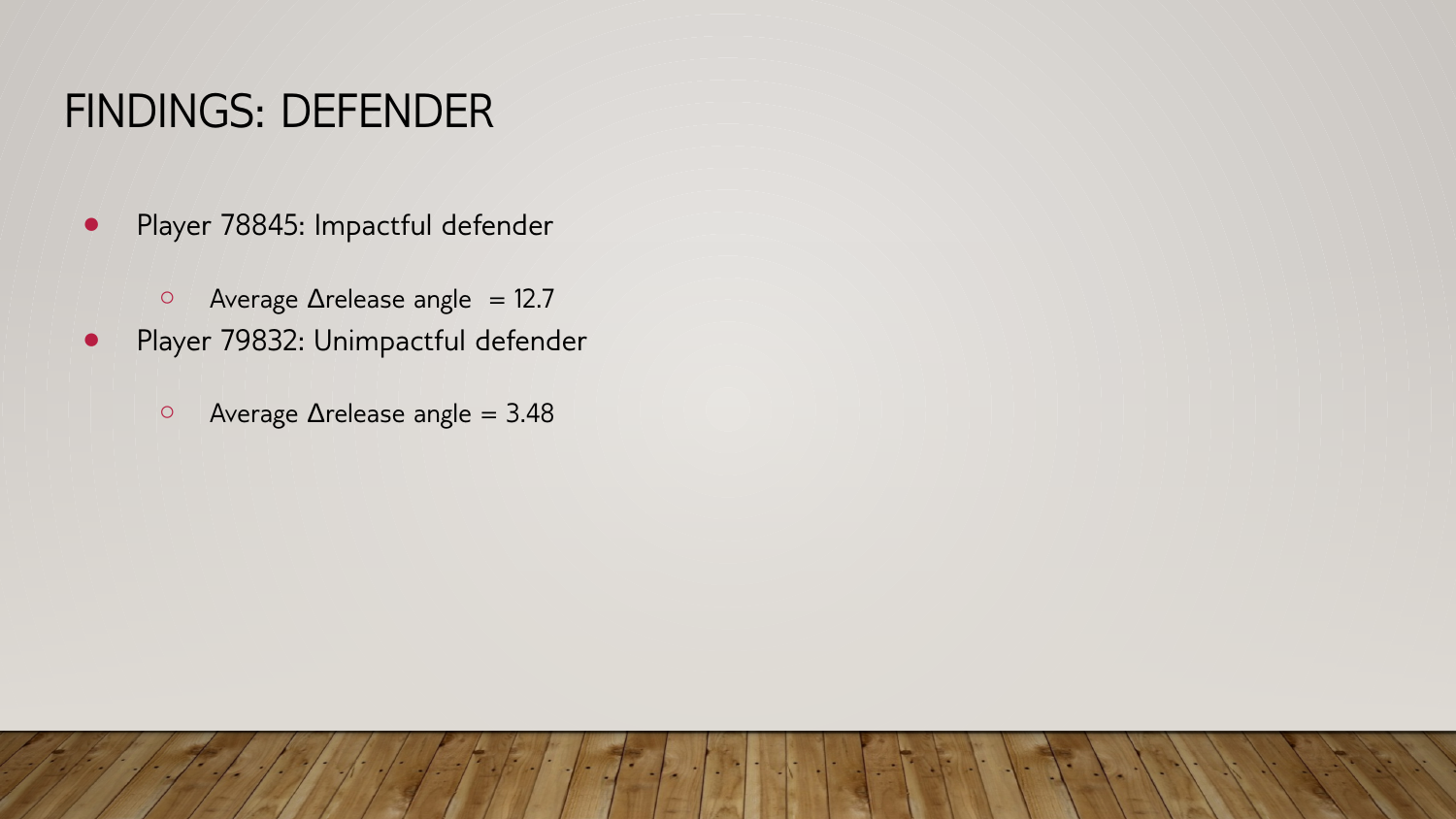

# Findings: defender
Player 78845: Impactful defender
Average Δrelease angle  = 12.7
Player 79832: Unimpactful defender
Average Δrelease angle = 3.48